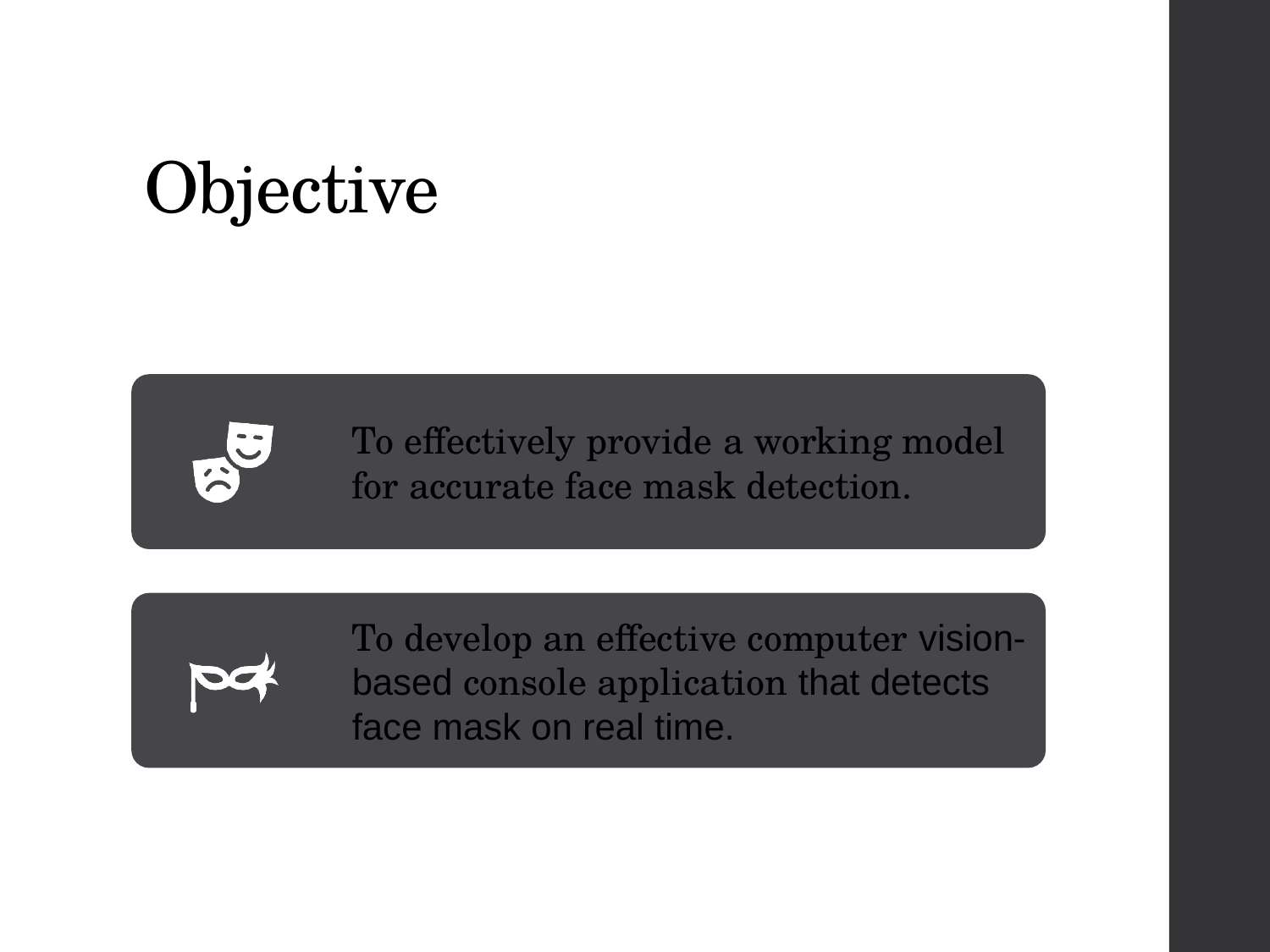

# Objective
To effectively provide a working model for accurate face mask detection.
To develop an effective computer vision-based console application that detects face mask on real time.